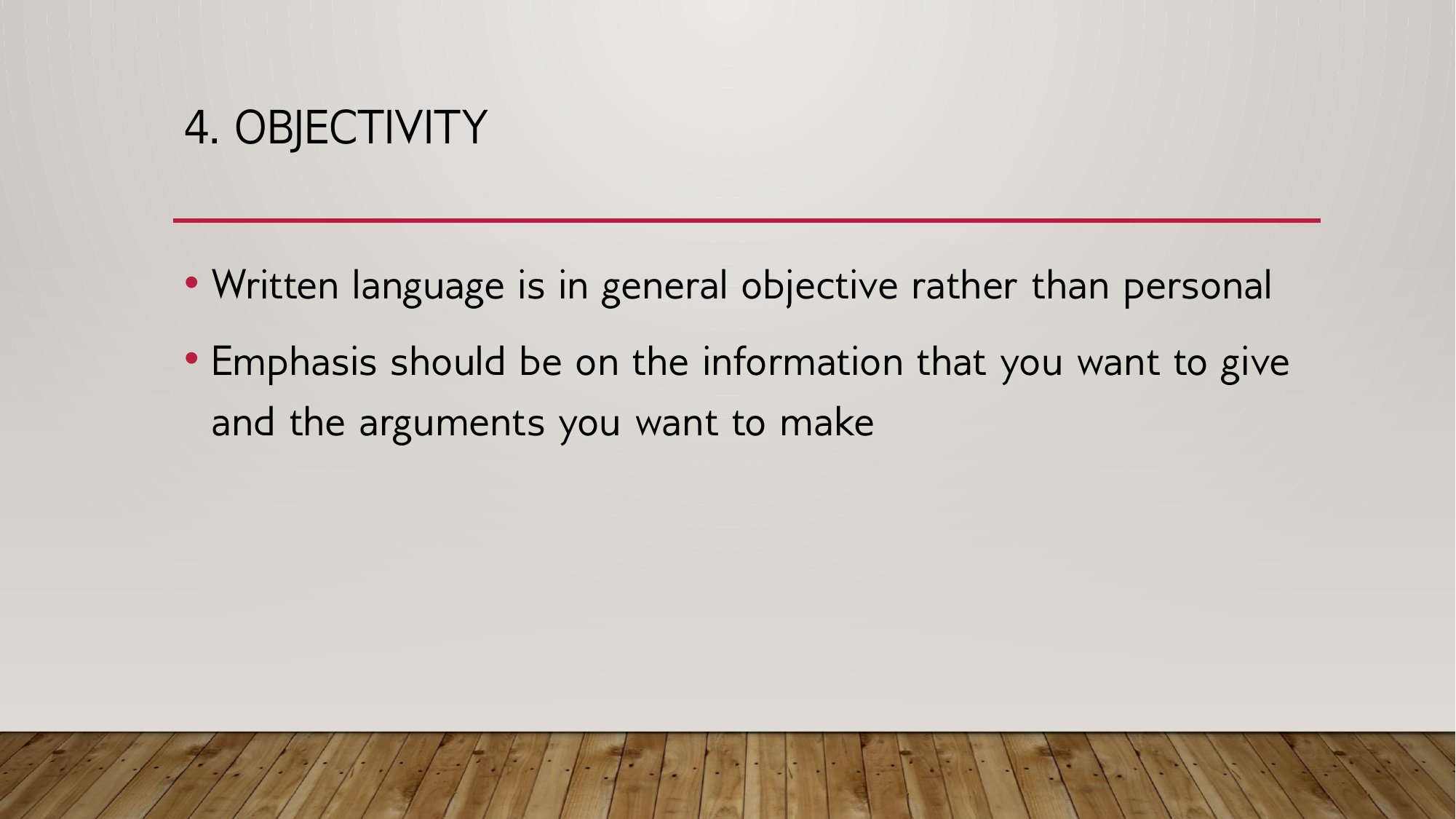

# 4. Objectivity
Written language is in general objective rather than personal
Emphasis should be on the information that you want to give and the arguments you want to make